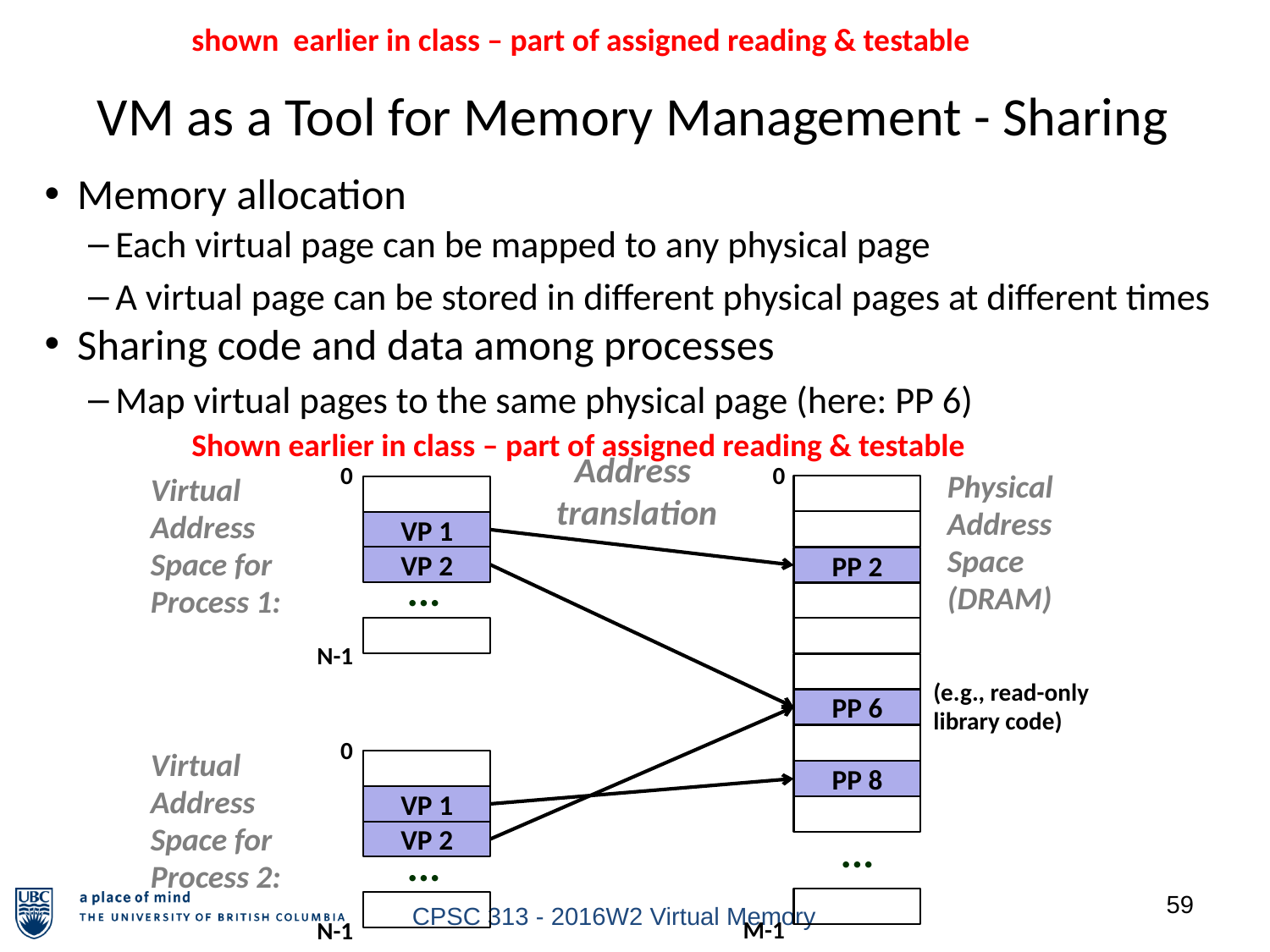

shown  earlier in class – part of assigned reading & testable
VM as a Tool for Memory Management - Sharing
Memory allocation
Each virtual page can be mapped to any physical page
A virtual page can be stored in different physical pages at different times
Sharing code and data among processes
Map virtual pages to the same physical page (here: PP 6)
Shown earlier in class – part of assigned reading & testable
Address
translation
0
0
Physical
Address
Space (DRAM)
Virtual Address Space for Process 1:

VP 1
VP 2
PP 2
...

N-1

(e.g., read-only
library code)
PP 6

0
Virtual Address Space for Process 2:

PP 8
VP 1

VP 2
...
...
59

M-1
N-1